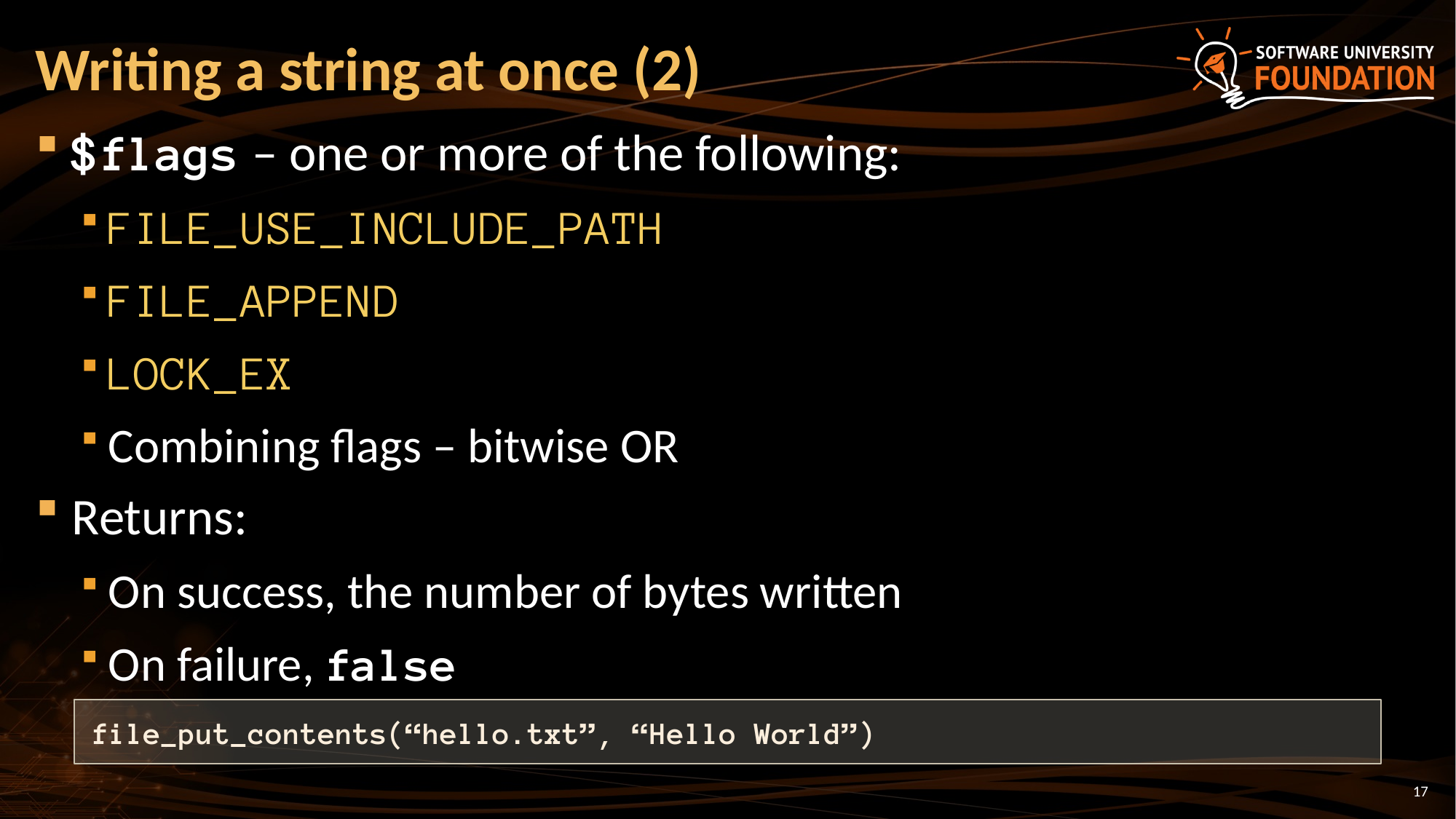

# Writing a string at once (2)
$flags – one or more of the following:
FILE_USE_INCLUDE_PATH
FILE_APPEND
LOCK_EX
Combining flags – bitwise OR
Returns:
On success, the number of bytes written
On failure, false

file_put_contents(“hello.txt”, “Hello World”)
17